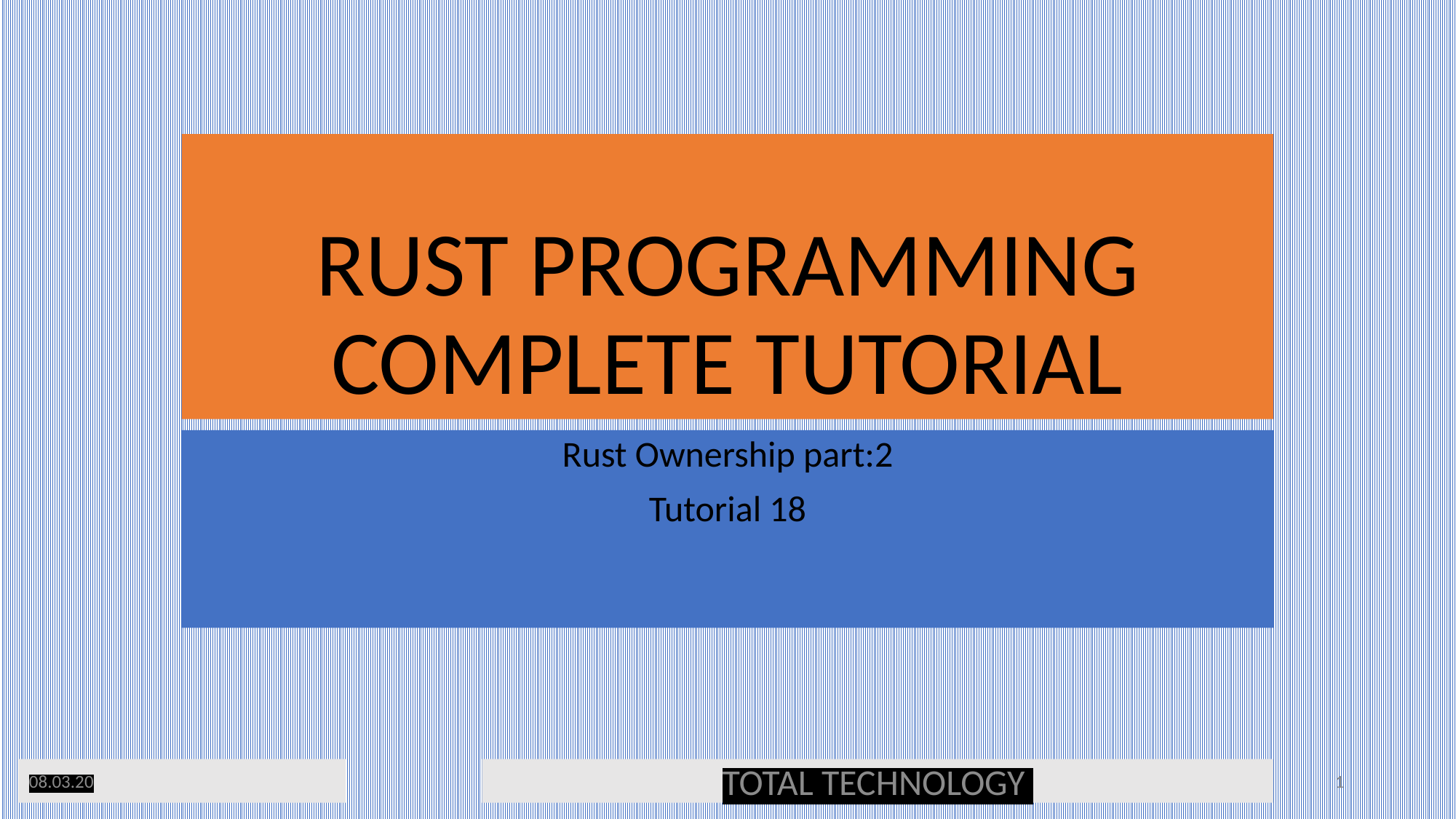

# RUST PROGRAMMING COMPLETE TUTORIAL
Rust Ownership part:2
Tutorial 18

08.03.20
TOTAL TECHNOLOGY
1